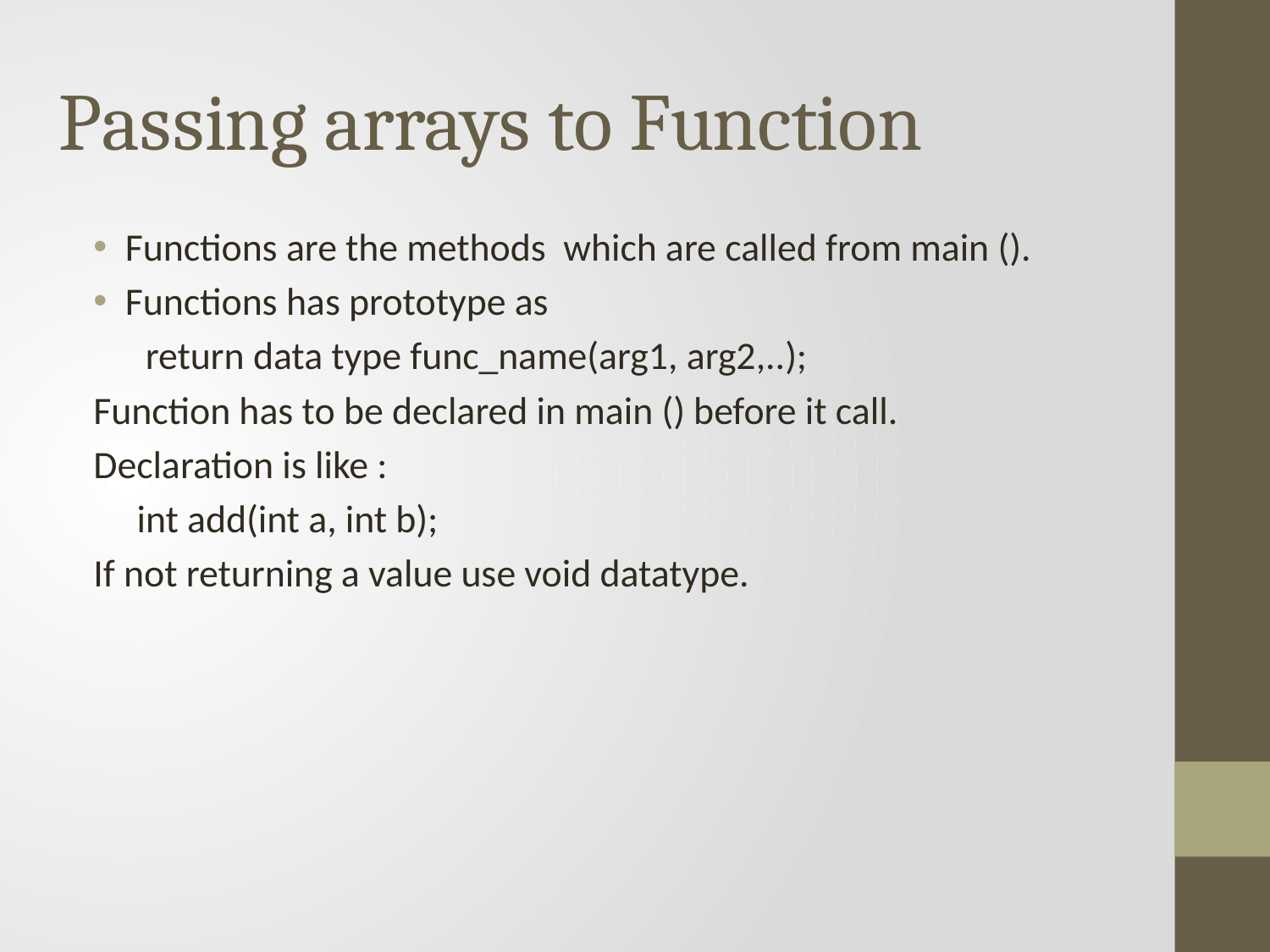

# Passing arrays to Function
Functions are the methods  which are called from main ().
Functions has prototype as
      return data type func_name(arg1, arg2,..);
Function has to be declared in main () before it call.
Declaration is like :
     int add(int a, int b);
If not returning a value use void datatype.